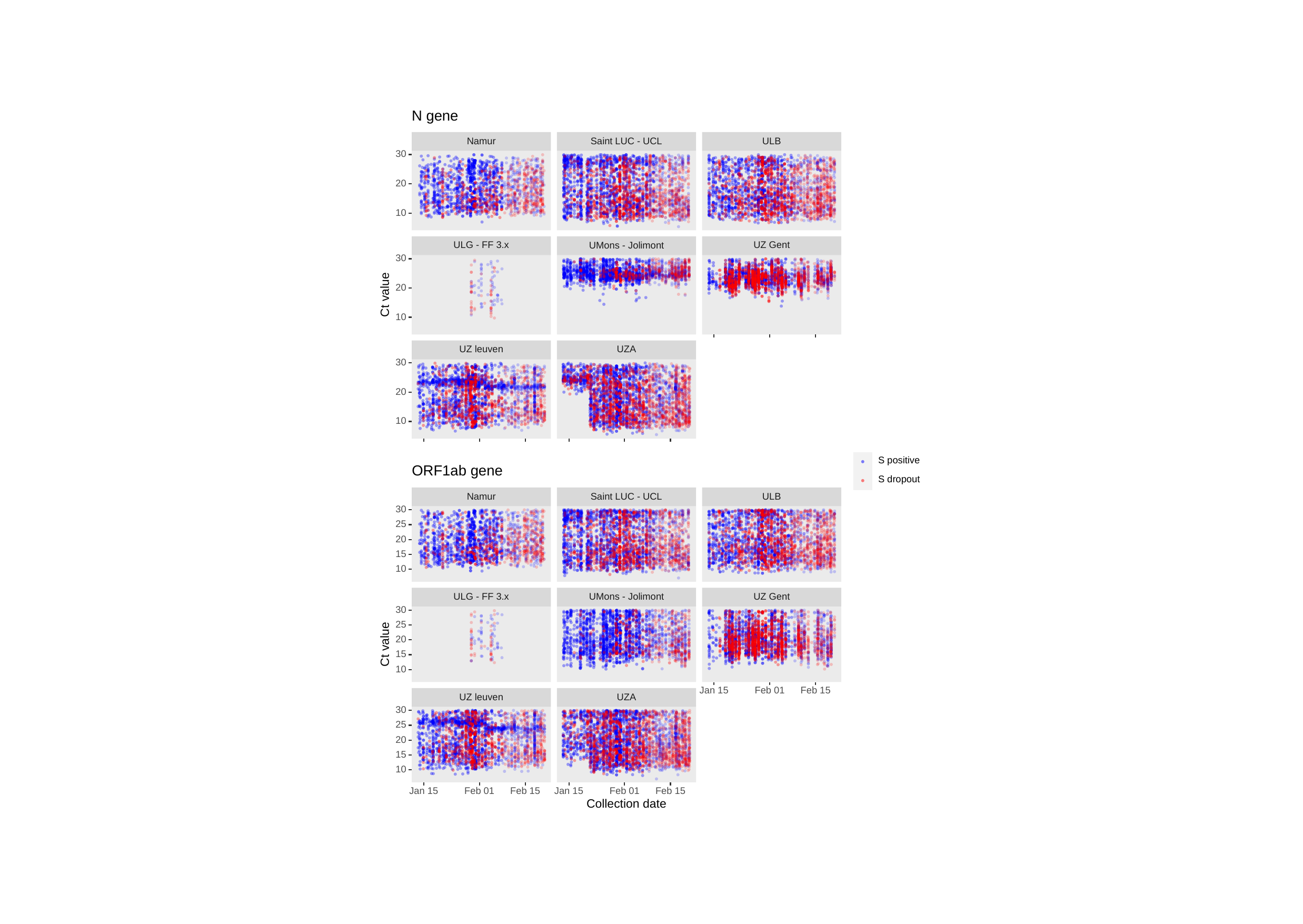

N gene

Saint LUC - UCL
ULB
Namur
30

20

10

ULG - FF 3.x
UZ Gent
UMons - Jolimont
30

20

Ct value

10

UZ leuven
UZA
30

20

10

S positive

ORF1ab gene

S dropout

Saint LUC - UCL
ULB
Namur
30

25

20

15

10

ULG - FF 3.x
UZ Gent
UMons - Jolimont
30

25

20

Ct value

15

10

Jan 15
Feb 01
Feb 15

UZ leuven
UZA
30

25

20

15

10

Jan 15
Feb 01
Feb 15
Jan 15
Feb 01
Feb 15
Collection date